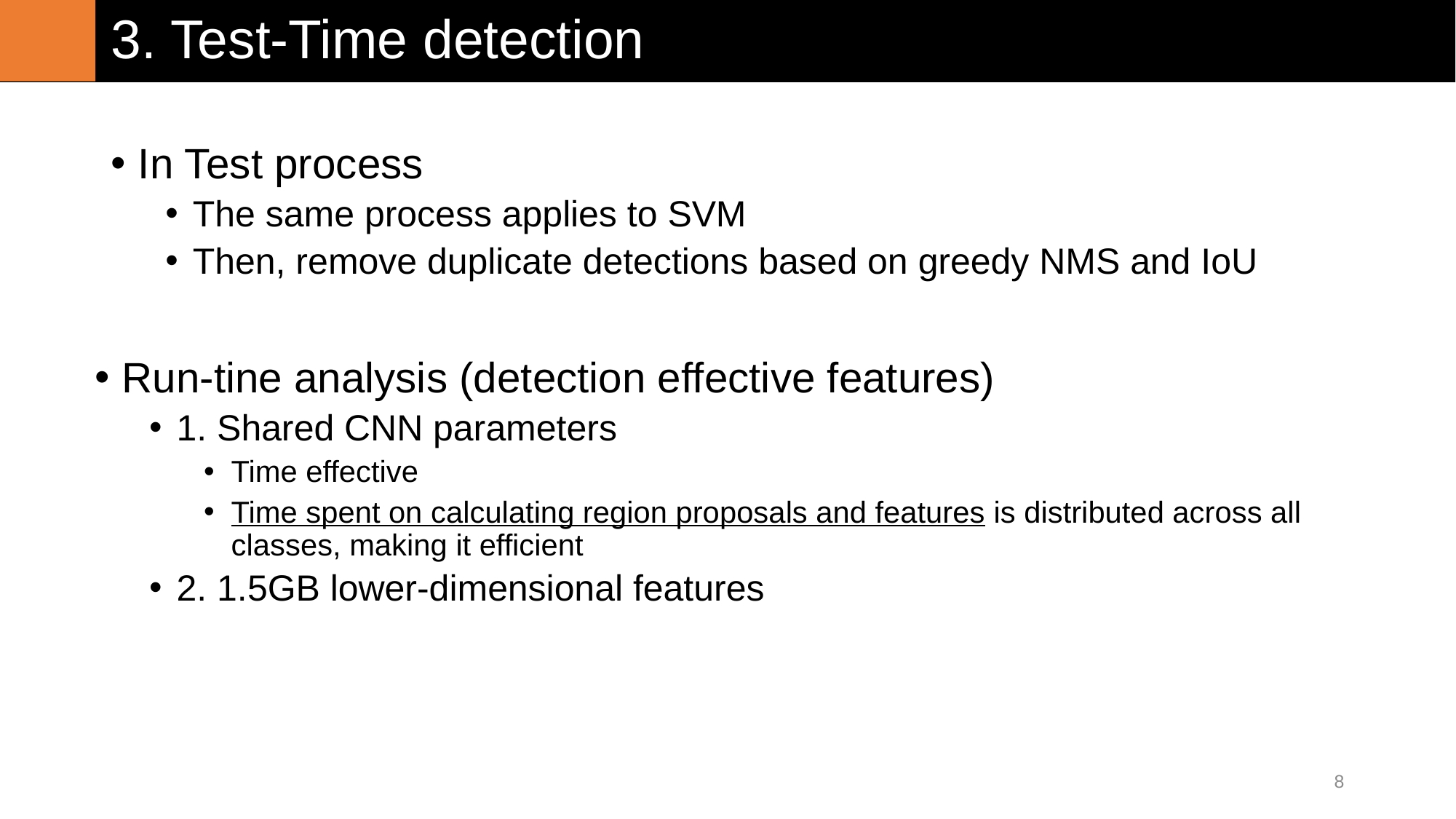

# 3. Test-Time detection
In Test process
The same process applies to SVM
Then, remove duplicate detections based on greedy NMS and IoU
Run-tine analysis (detection effective features)
1. Shared CNN parameters
Time effective
Time spent on calculating region proposals and features is distributed across all classes, making it efficient
2. 1.5GB lower-dimensional features
8